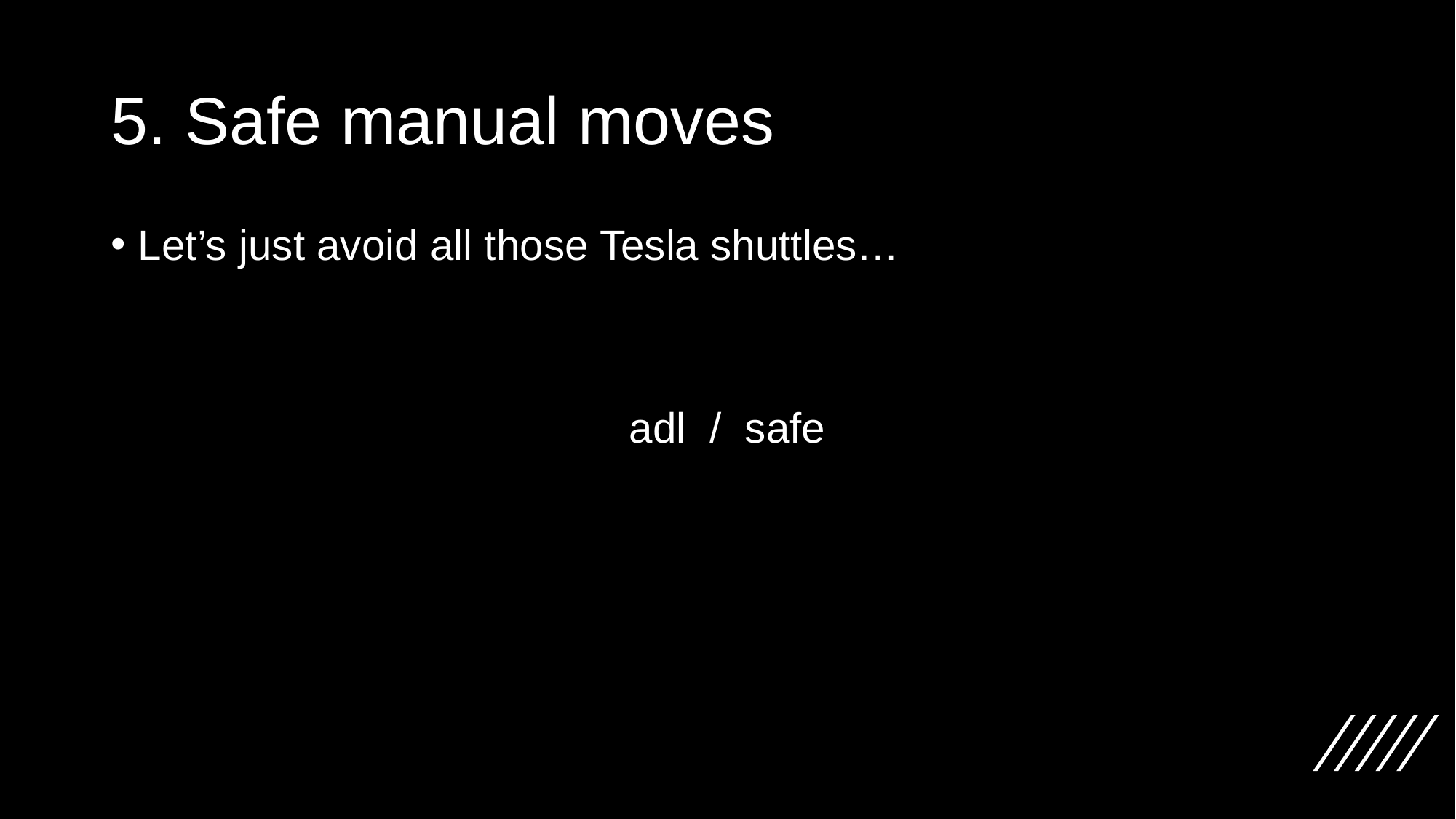

# 5. Safe manual moves
Let’s just avoid all those Tesla shuttles…

adl  /  safe